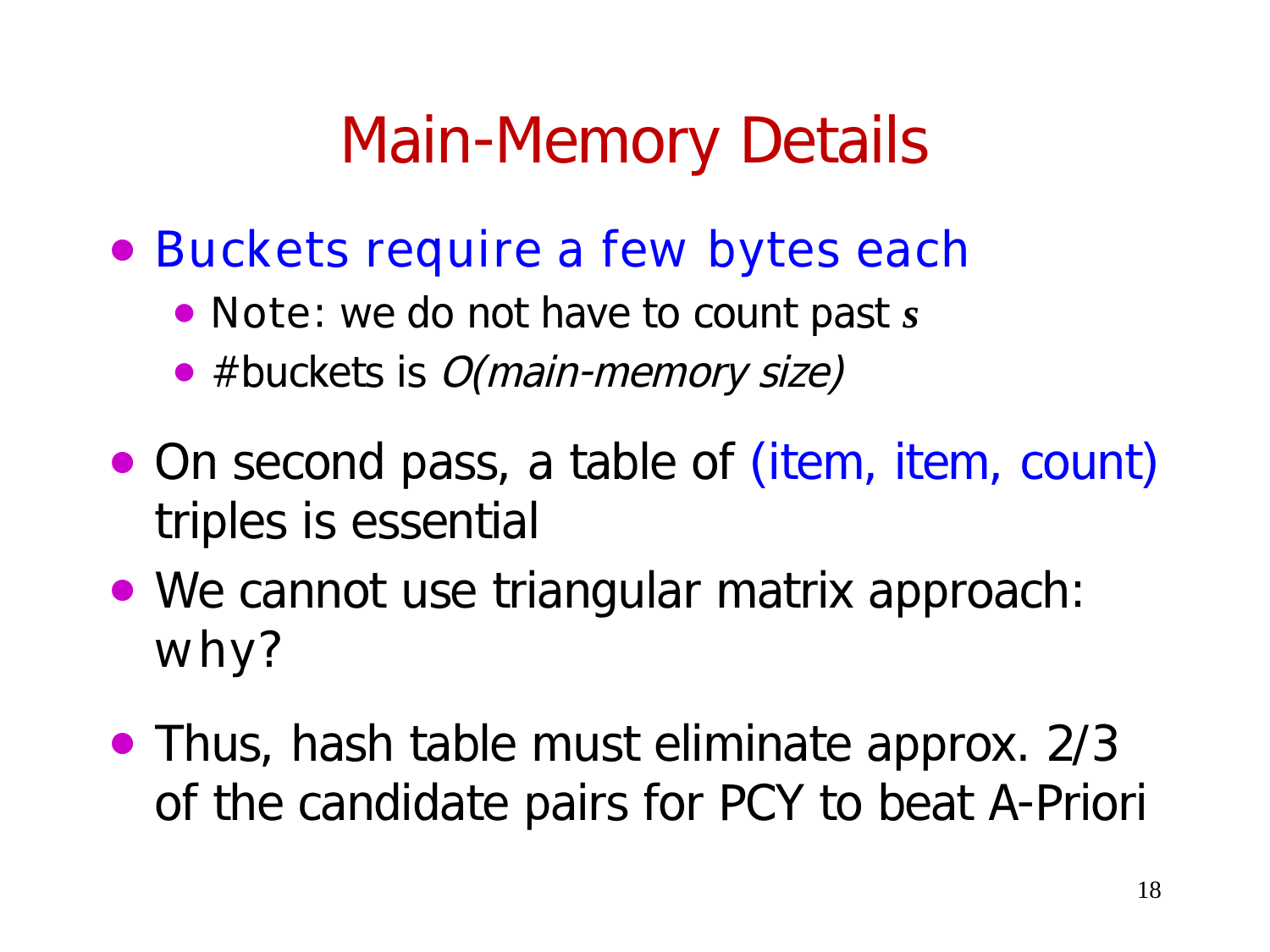

# Main-Memory Details
Buckets require a few bytes each
Note: we do not have to count past s
#buckets is O(main-memory size)

On second pass, a table of (item, item, count) triples is essential
We cannot use triangular matrix approach: why? Why

Thus, hash table must eliminate approx. 2/3
of the candidate pairs for PCY to beat A-Priori
18